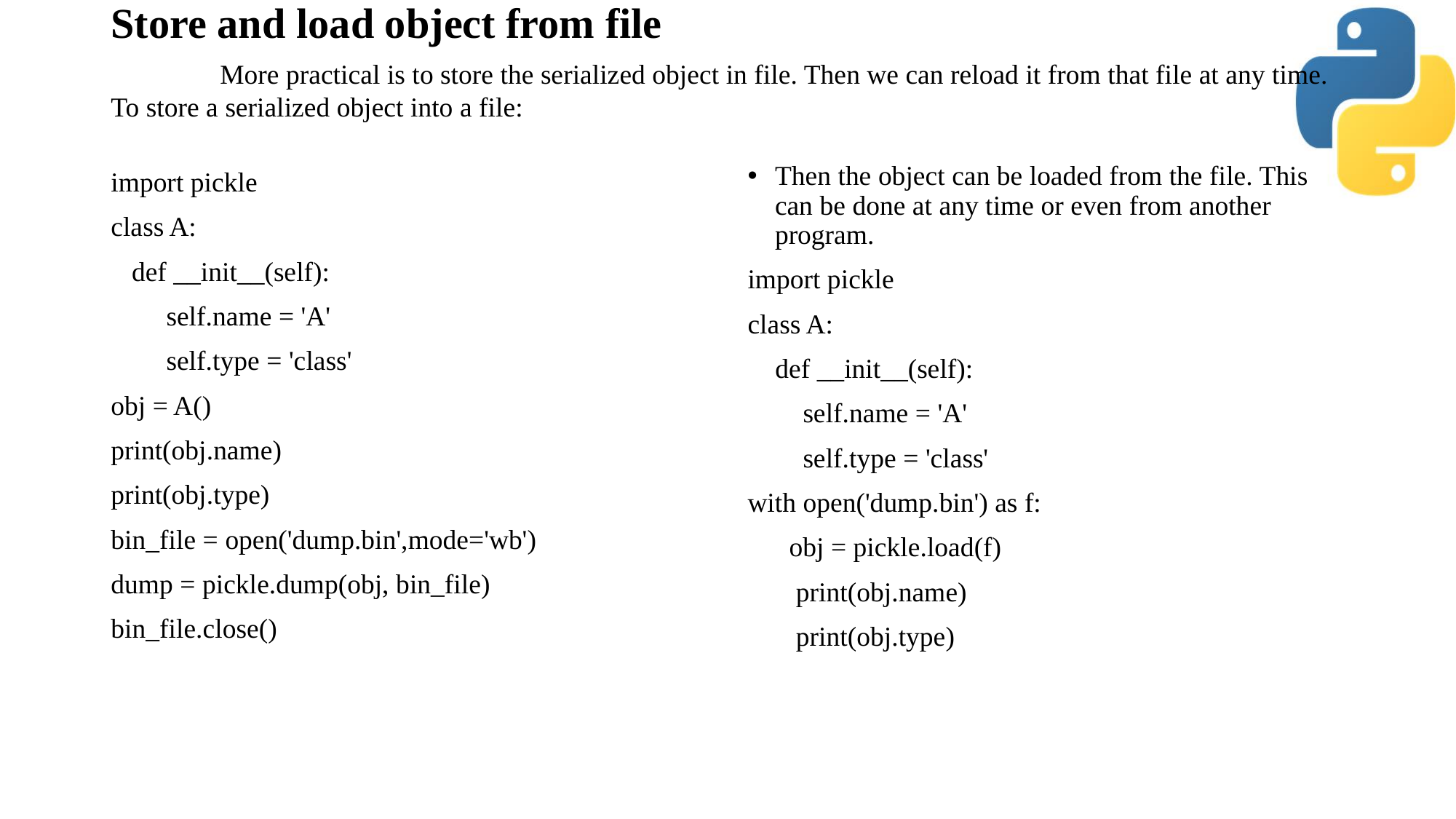

# Store and load object from file More practical is to store the serialized object in file. Then we can reload it from that file at any time. To store a serialized object into a file:
Then the object can be loaded from the file. This can be done at any time or even from another program.
import pickle
class A:
    def __init__(self):
        self.name = 'A'
        self.type = 'class'
with open('dump.bin') as f:
      obj = pickle.load(f)
       print(obj.name)
       print(obj.type)
import pickle
class A:
   def __init__(self):
        self.name = 'A'
        self.type = 'class'
obj = A()
print(obj.name)
print(obj.type)
bin_file = open('dump.bin',mode='wb')
dump = pickle.dump(obj, bin_file)
bin_file.close()